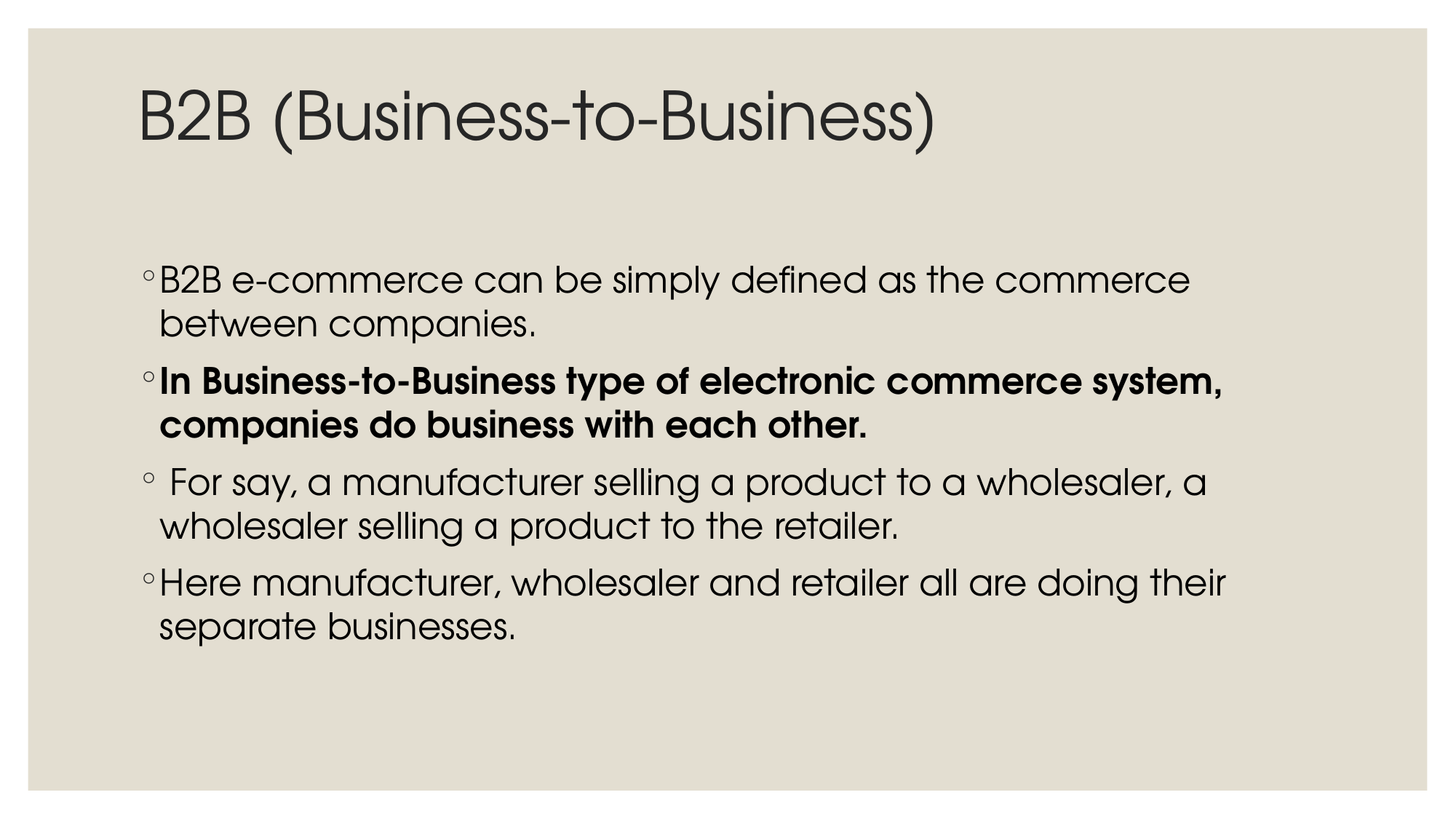

# B2B (Business-to-Business)
B2B e-commerce can be simply defined as the commerce between companies.
In Business-to-Business type of electronic commerce system, companies do business with each other.
 For say, a manufacturer selling a product to a wholesaler, a wholesaler selling a product to the retailer.
Here manufacturer, wholesaler and retailer all are doing their separate businesses.